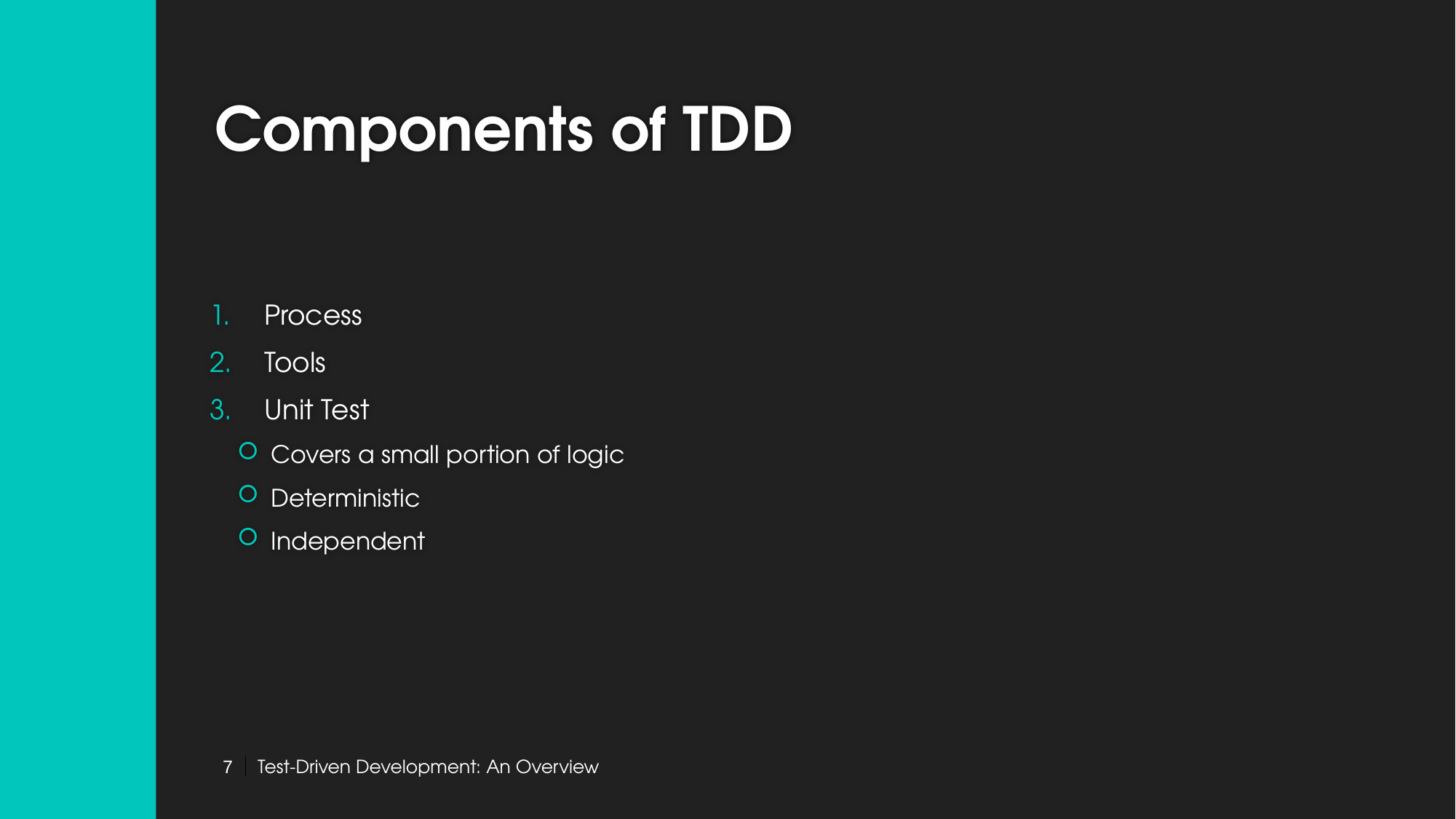

# Components of TDD
Process
Tools
Unit Test
Covers a small portion of logic
Deterministic
Independent

Test-Driven Development: An Overview